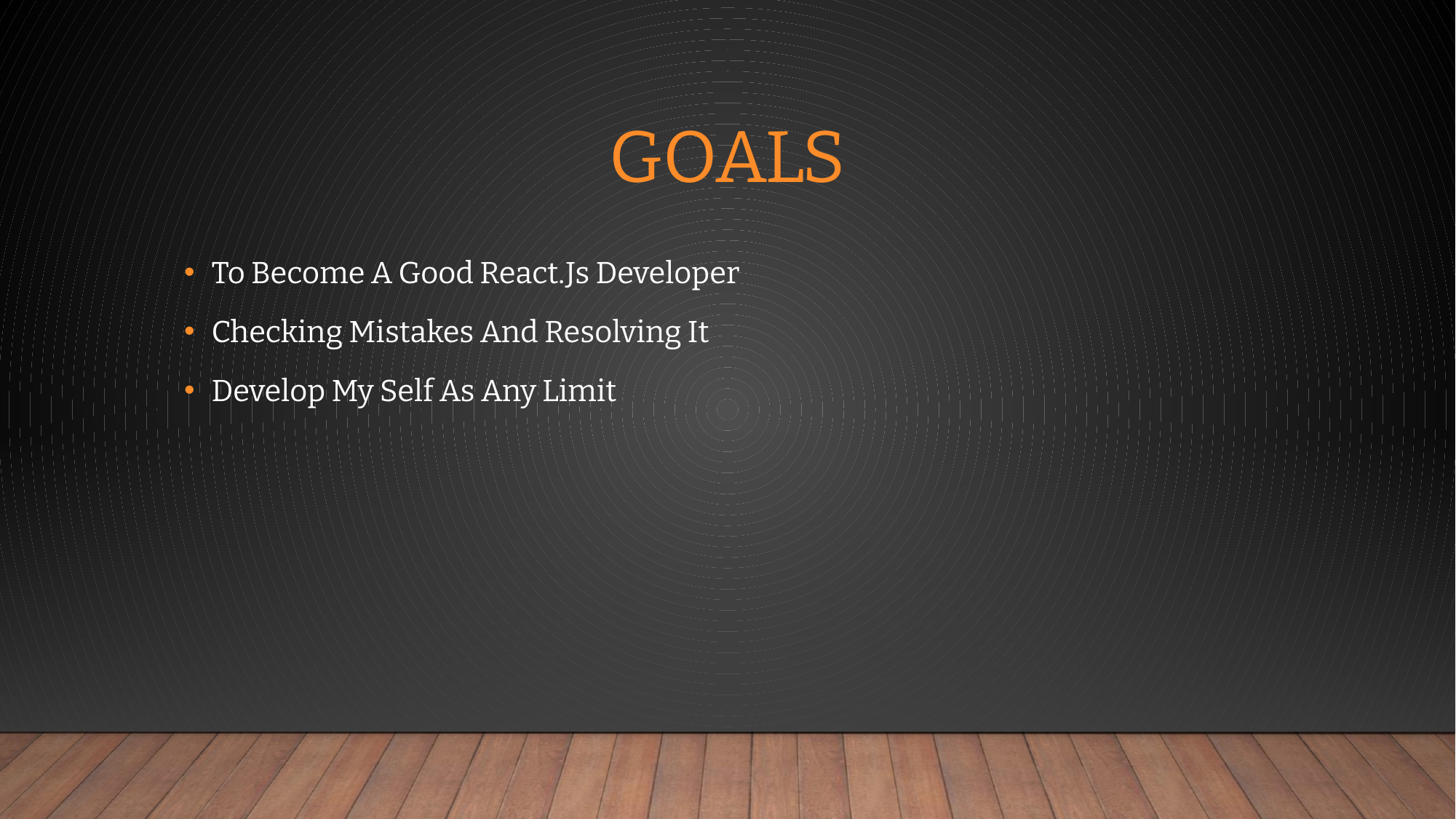

# GOALS
To Become A Good React.Js Developer
Checking Mistakes And Resolving It
Develop My Self As Any Limit